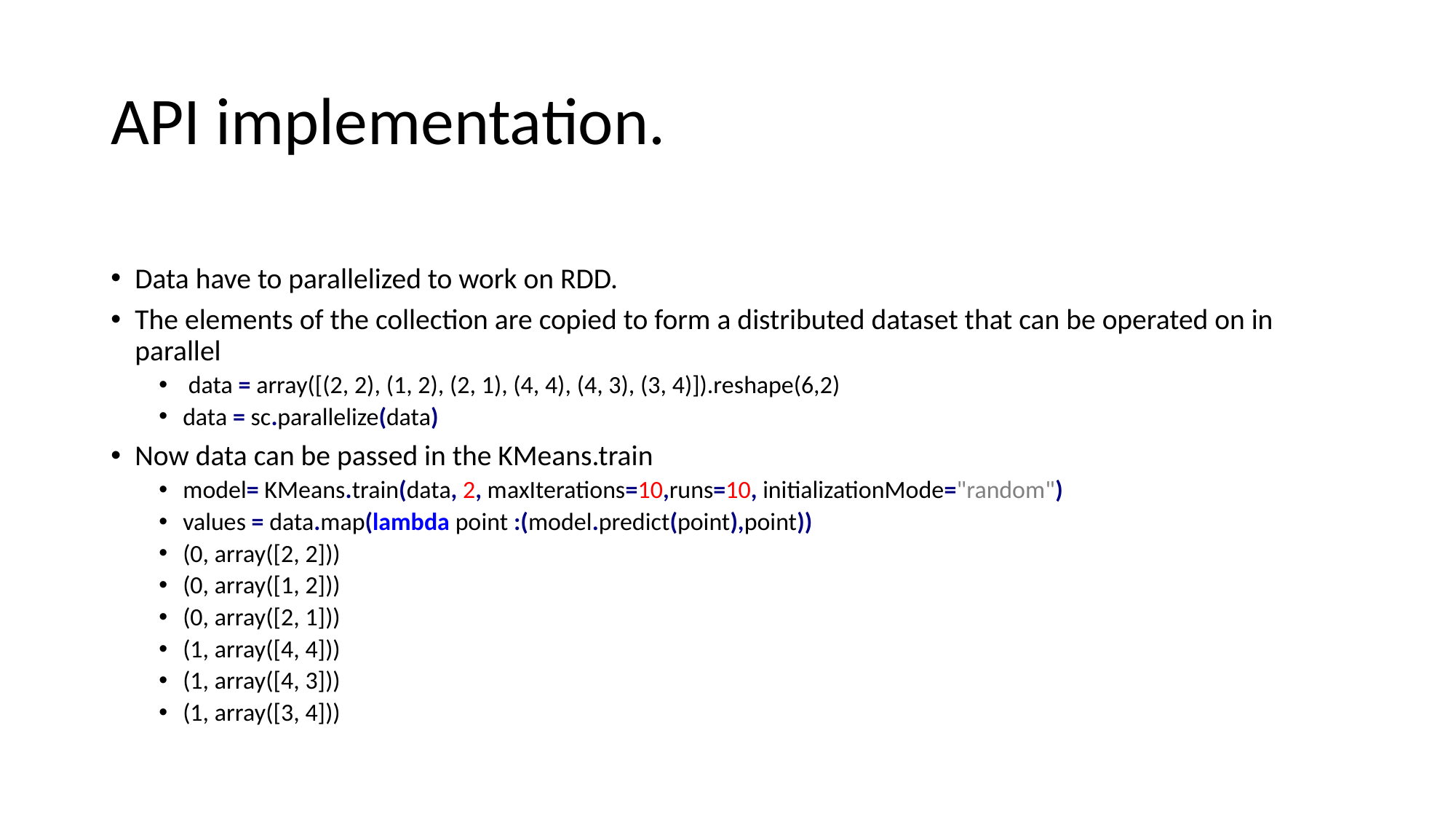

# API implementation.

Data have to parallelized to work on RDD.
The elements of the collection are copied to form a distributed dataset that can be operated on in parallel
 data = array([(2, 2), (1, 2), (2, 1), (4, 4), (4, 3), (3, 4)]).reshape(6,2)
data = sc.parallelize(data)
Now data can be passed in the KMeans.train
model= KMeans.train(data, 2, maxIterations=10,runs=10, initializationMode="random")
values = data.map(lambda point :(model.predict(point),point))
(0, array([2, 2]))
(0, array([1, 2]))
(0, array([2, 1]))
(1, array([4, 4]))
(1, array([4, 3]))
(1, array([3, 4]))